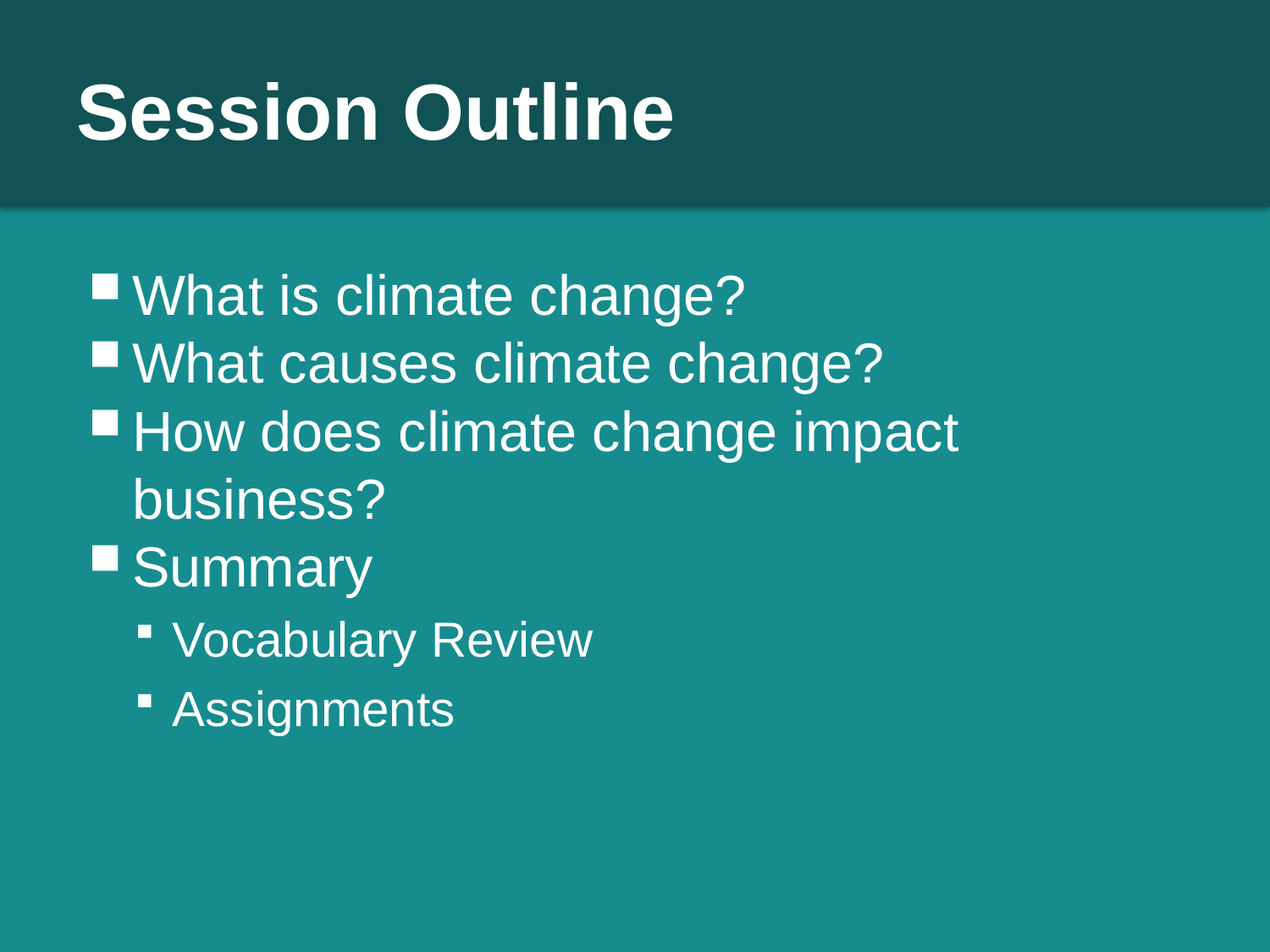

# Session Outline
What is climate change?
What causes climate change?
How does climate change impact business?
Summary
Vocabulary Review
Assignments